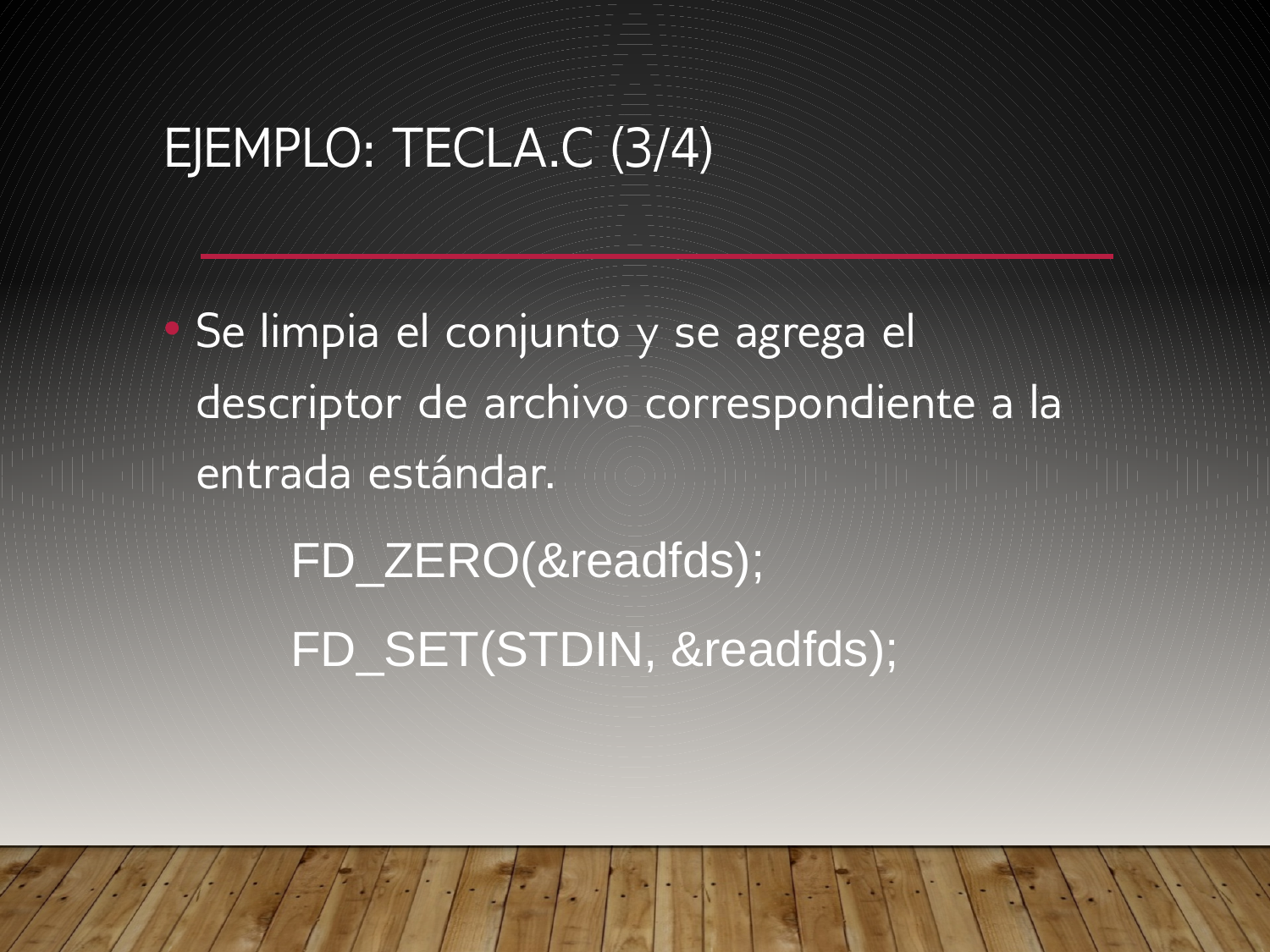

# Ejemplo: tecla.c (3/4)
Se limpia el conjunto y se agrega el descriptor de archivo correspondiente a la entrada estándar.
	FD_ZERO(&readfds);
      	FD_SET(STDIN, &readfds);